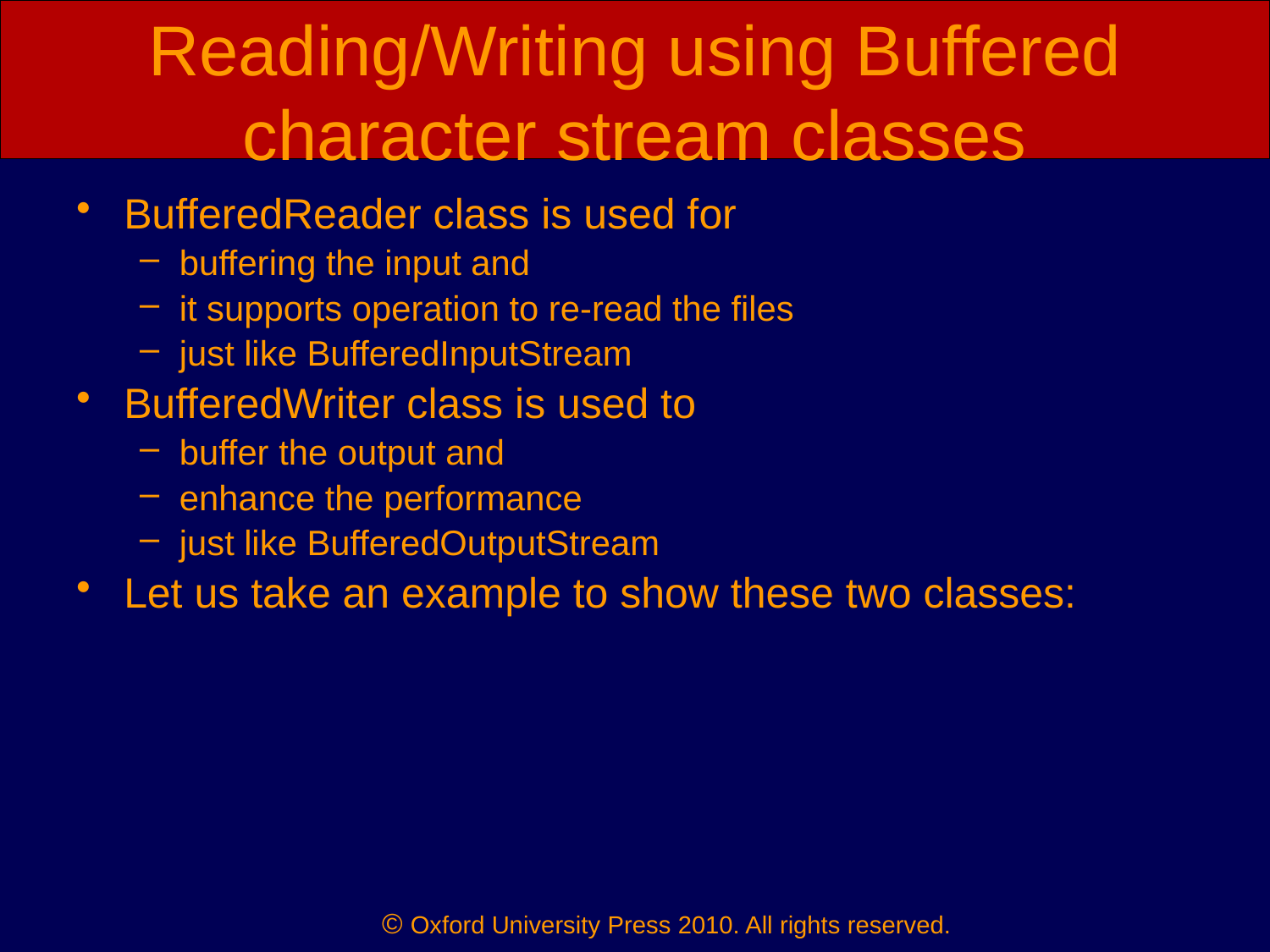

# Reading/Writing using Buffered character stream classes
BufferedReader class is used for
buffering the input and
it supports operation to re-read the files
just like BufferedInputStream
BufferedWriter class is used to
buffer the output and
enhance the performance
just like BufferedOutputStream
Let us take an example to show these two classes: